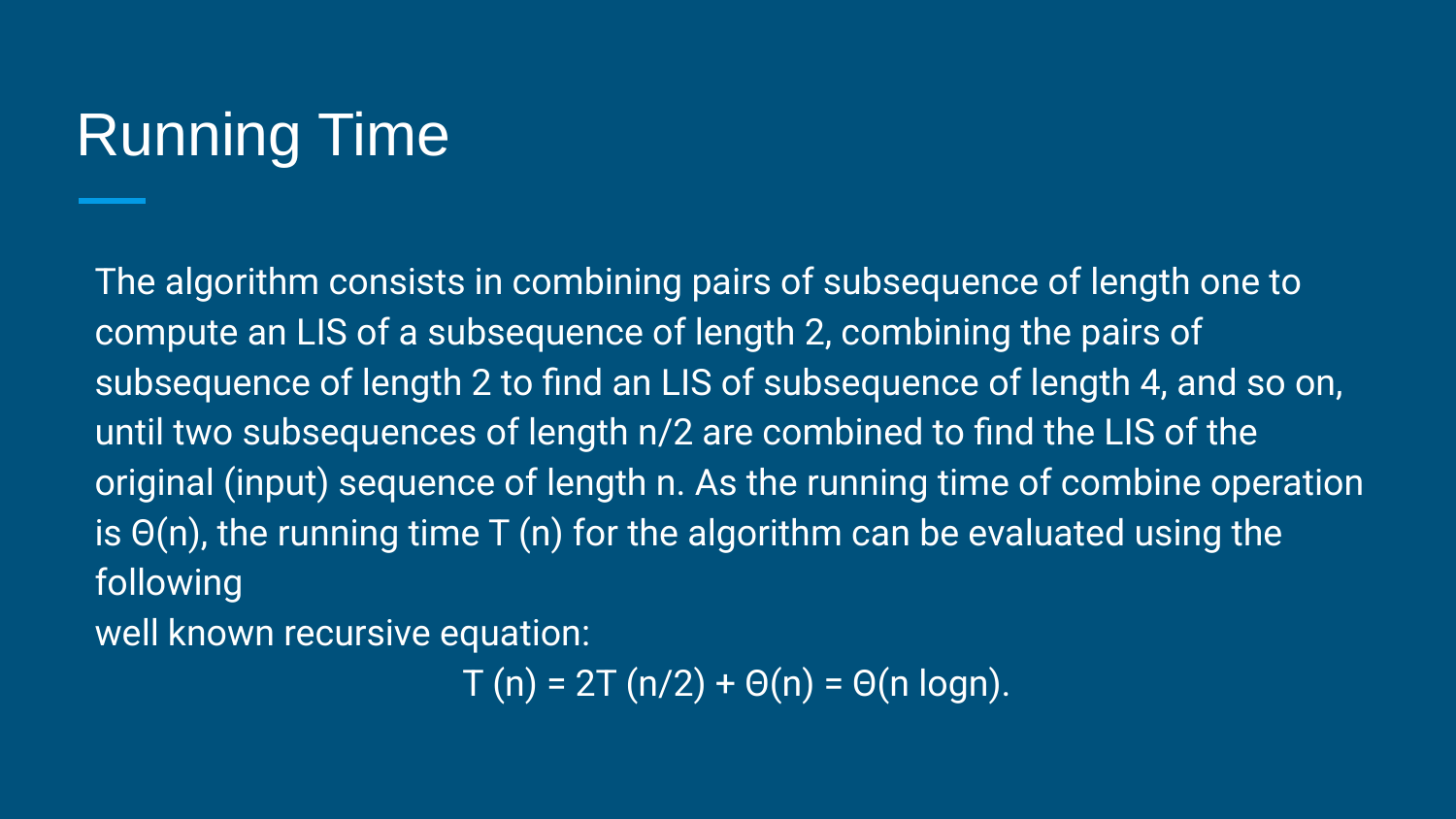

# Running Time
The algorithm consists in combining pairs of subsequence of length one to compute an LIS of a subsequence of length 2, combining the pairs of subsequence of length 2 to find an LIS of subsequence of length 4, and so on, until two subsequences of length n/2 are combined to find the LIS of the original (input) sequence of length n. As the running time of combine operation is Θ(n), the running time T (n) for the algorithm can be evaluated using the following
well known recursive equation:
T (n) = 2T (n/2) + Θ(n) = Θ(n logn).